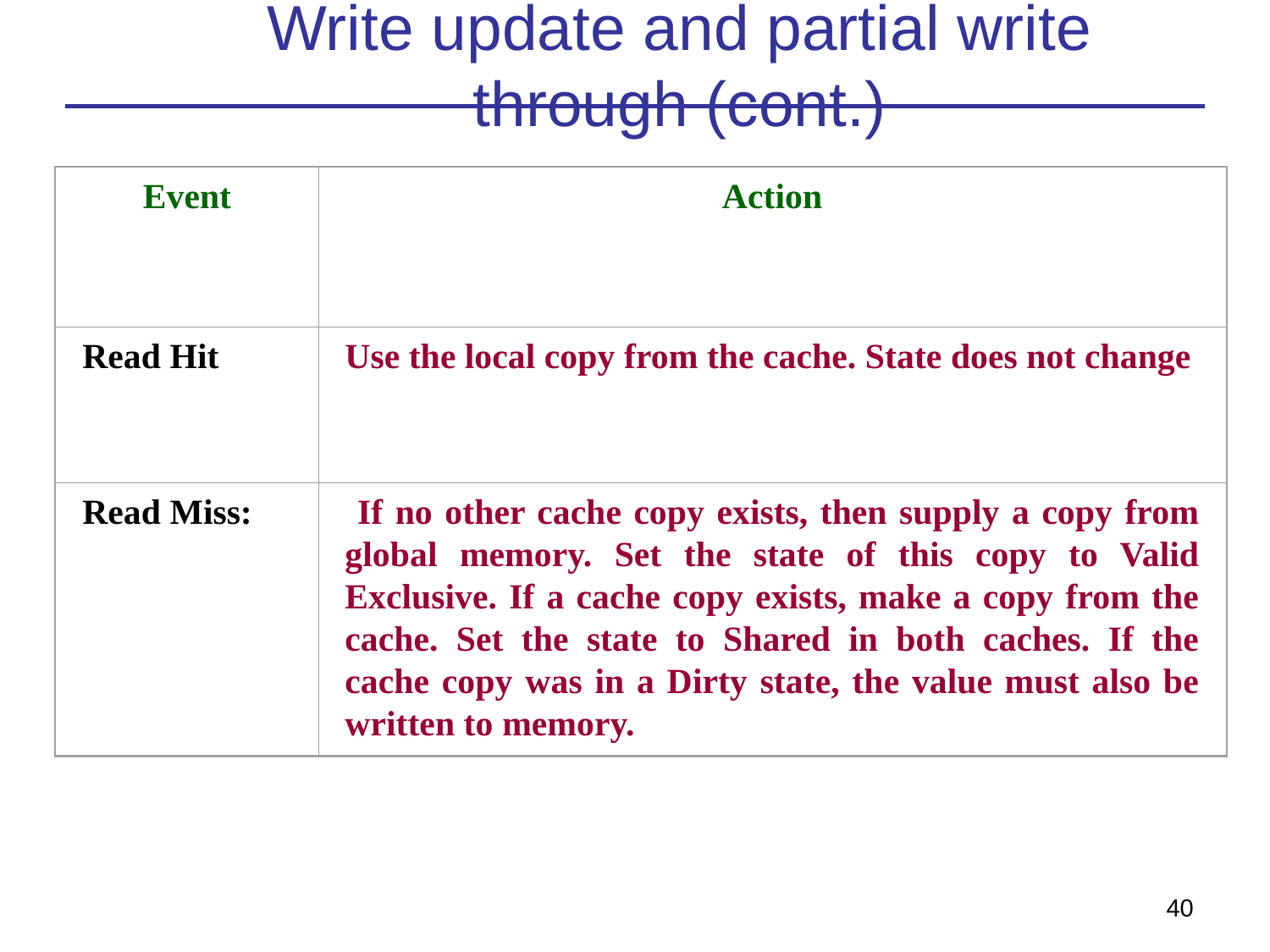

# Write update and partial write through (cont.)

Event

Action

Read Hit

Use the local copy from the cache. State does not change

Read Miss:

 If no other cache copy exists, then supply a copy from global memory. Set the state of this copy to Valid Exclusive. If a cache copy exists, make a copy from the cache. Set the state to Shared in both caches. If the cache copy was in a Dirty state, the value must also be written to memory.

40